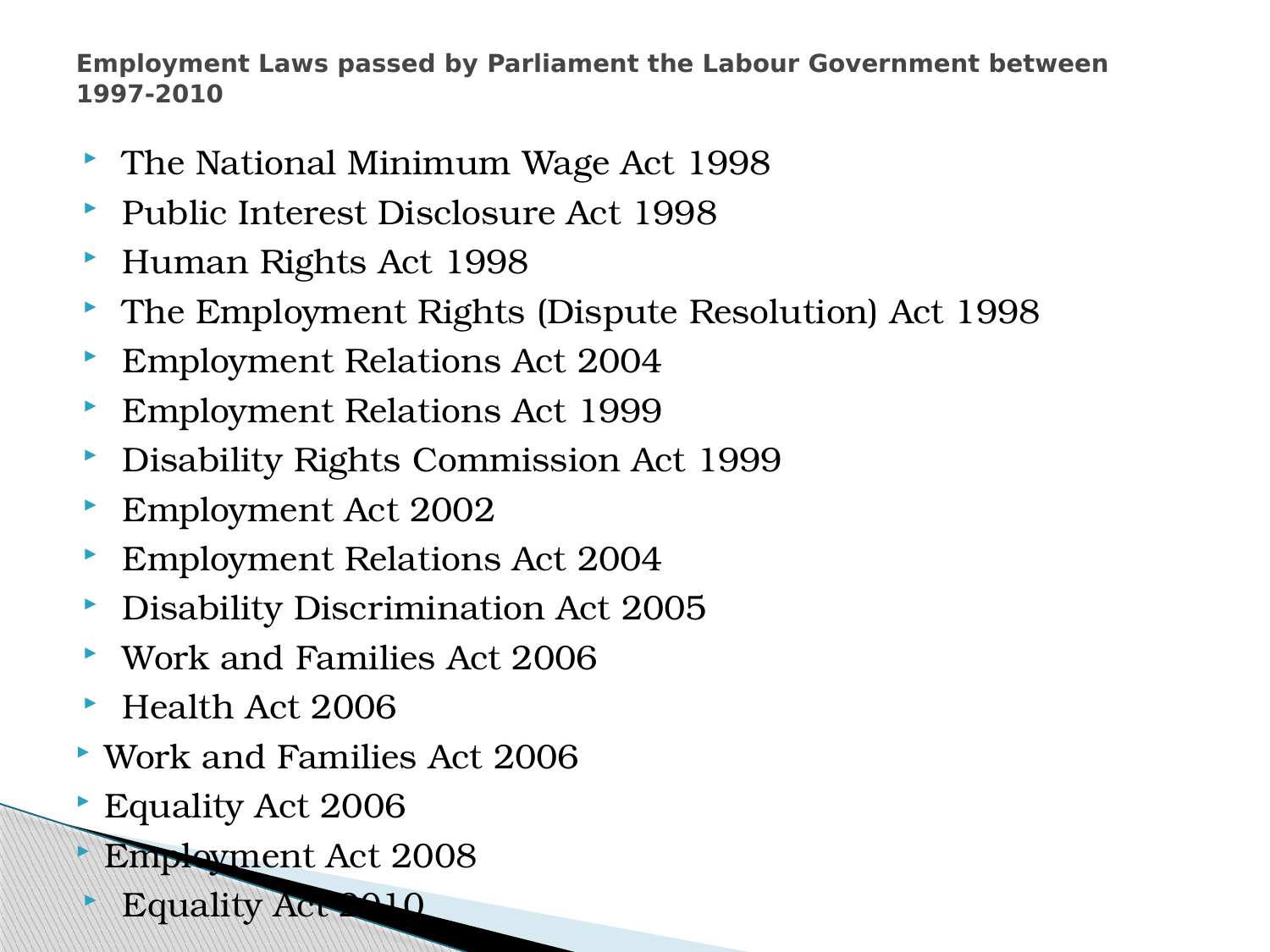

# Employment Laws passed by Parliament the Labour Government between 1997-2010
The National Minimum Wage Act 1998
Public Interest Disclosure Act 1998
Human Rights Act 1998
The Employment Rights (Dispute Resolution) Act 1998
Employment Relations Act 2004
Employment Relations Act 1999
Disability Rights Commission Act 1999
Employment Act 2002
Employment Relations Act 2004
Disability Discrimination Act 2005
Work and Families Act 2006
Health Act 2006
Work and Families Act 2006
Equality Act 2006
Employment Act 2008
Equality Act 2010